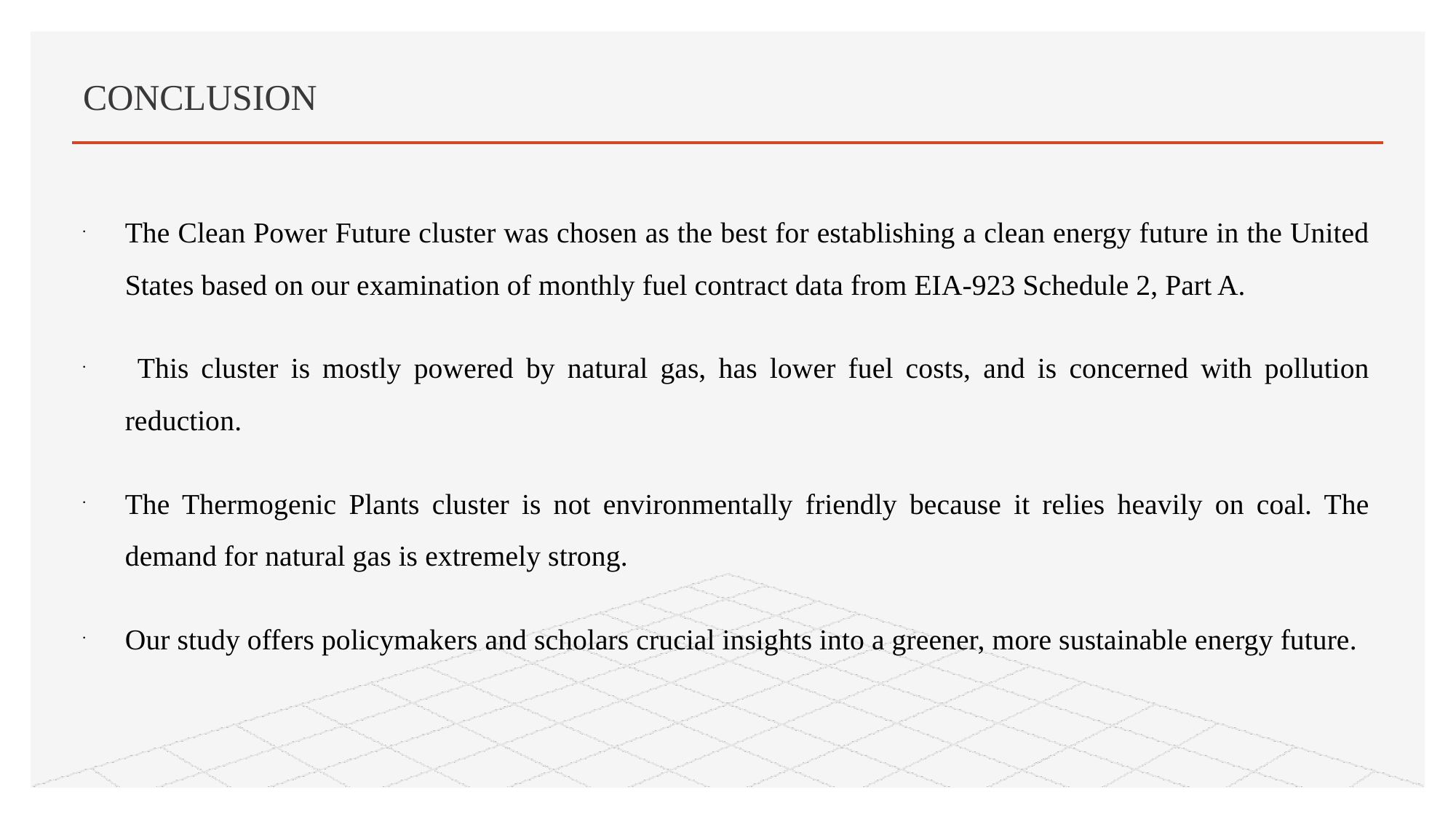

# CONCLUSION
The Clean Power Future cluster was chosen as the best for establishing a clean energy future in the United States based on our examination of monthly fuel contract data from EIA-923 Schedule 2, Part A.
 This cluster is mostly powered by natural gas, has lower fuel costs, and is concerned with pollution reduction.
The Thermogenic Plants cluster is not environmentally friendly because it relies heavily on coal. The demand for natural gas is extremely strong.
Our study offers policymakers and scholars crucial insights into a greener, more sustainable energy future.